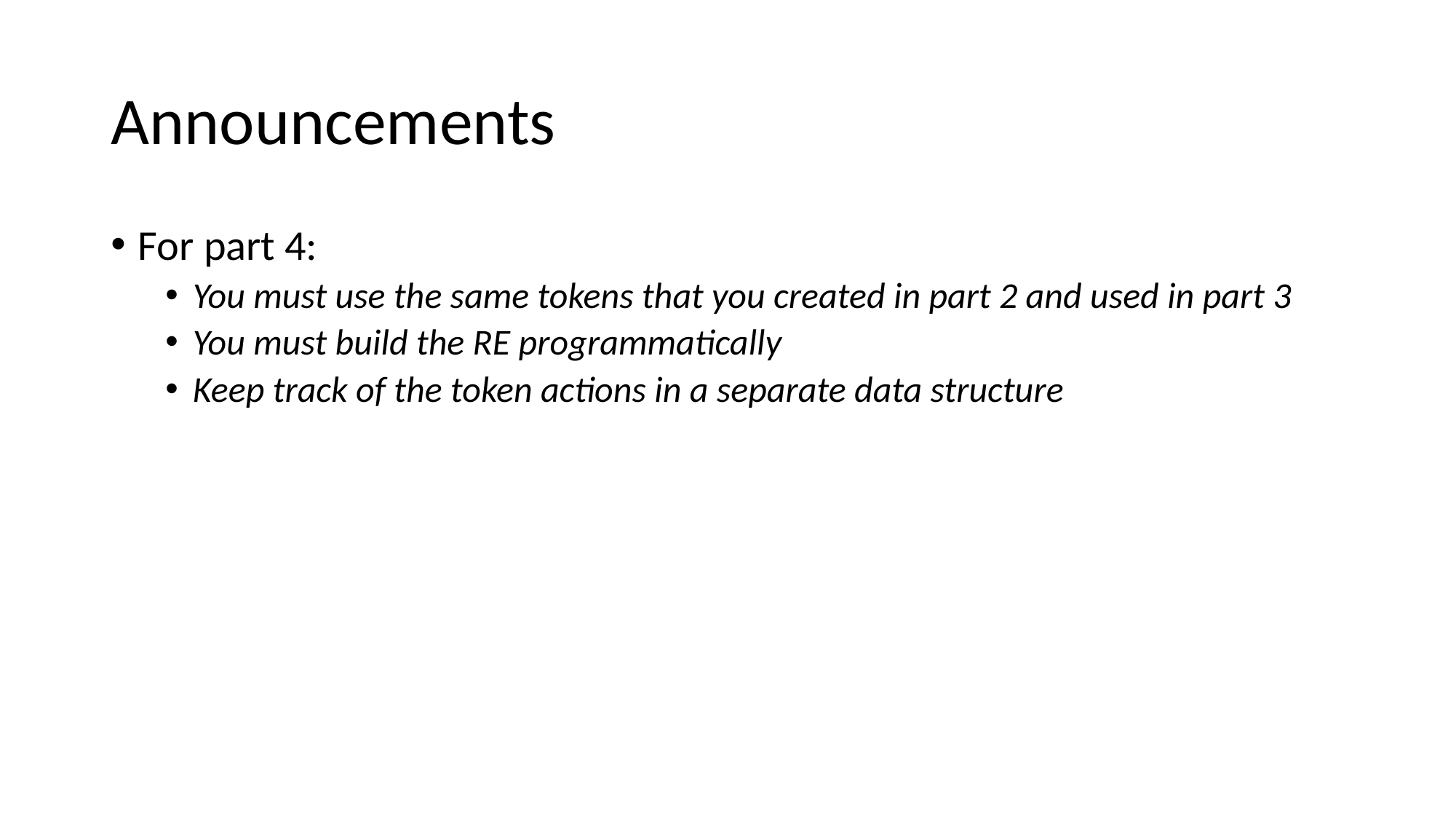

# Announcements
For part 4:
You must use the same tokens that you created in part 2 and used in part 3
You must build the RE programmatically
Keep track of the token actions in a separate data structure